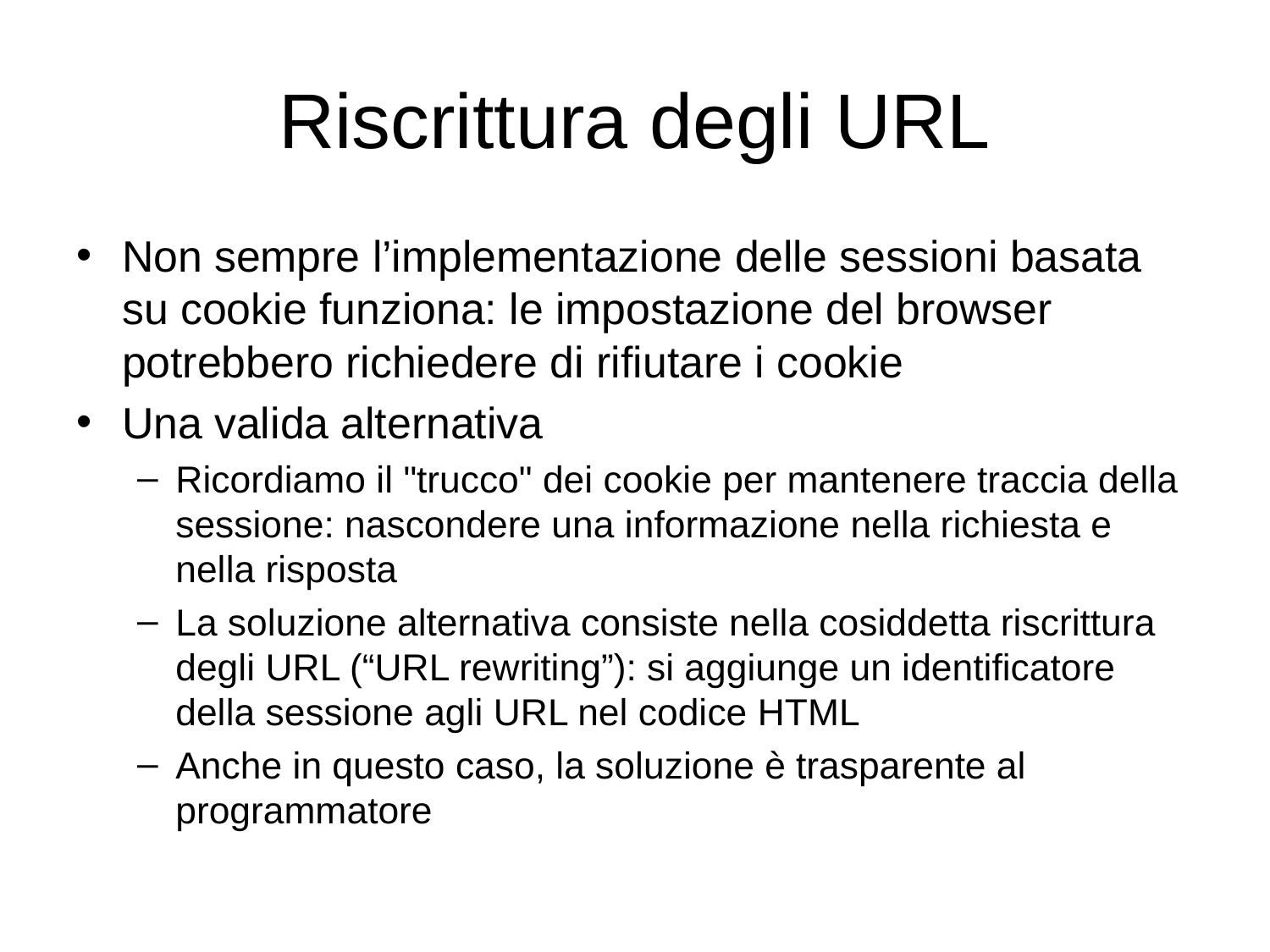

# Riscrittura degli URL
Non sempre l’implementazione delle sessioni basata su cookie funziona: le impostazione del browser potrebbero richiedere di rifiutare i cookie
Una valida alternativa
Ricordiamo il "trucco" dei cookie per mantenere traccia della sessione: nascondere una informazione nella richiesta e nella risposta
La soluzione alternativa consiste nella cosiddetta riscrittura degli URL (“URL rewriting”): si aggiunge un identificatore della sessione agli URL nel codice HTML
Anche in questo caso, la soluzione è trasparente al programmatore